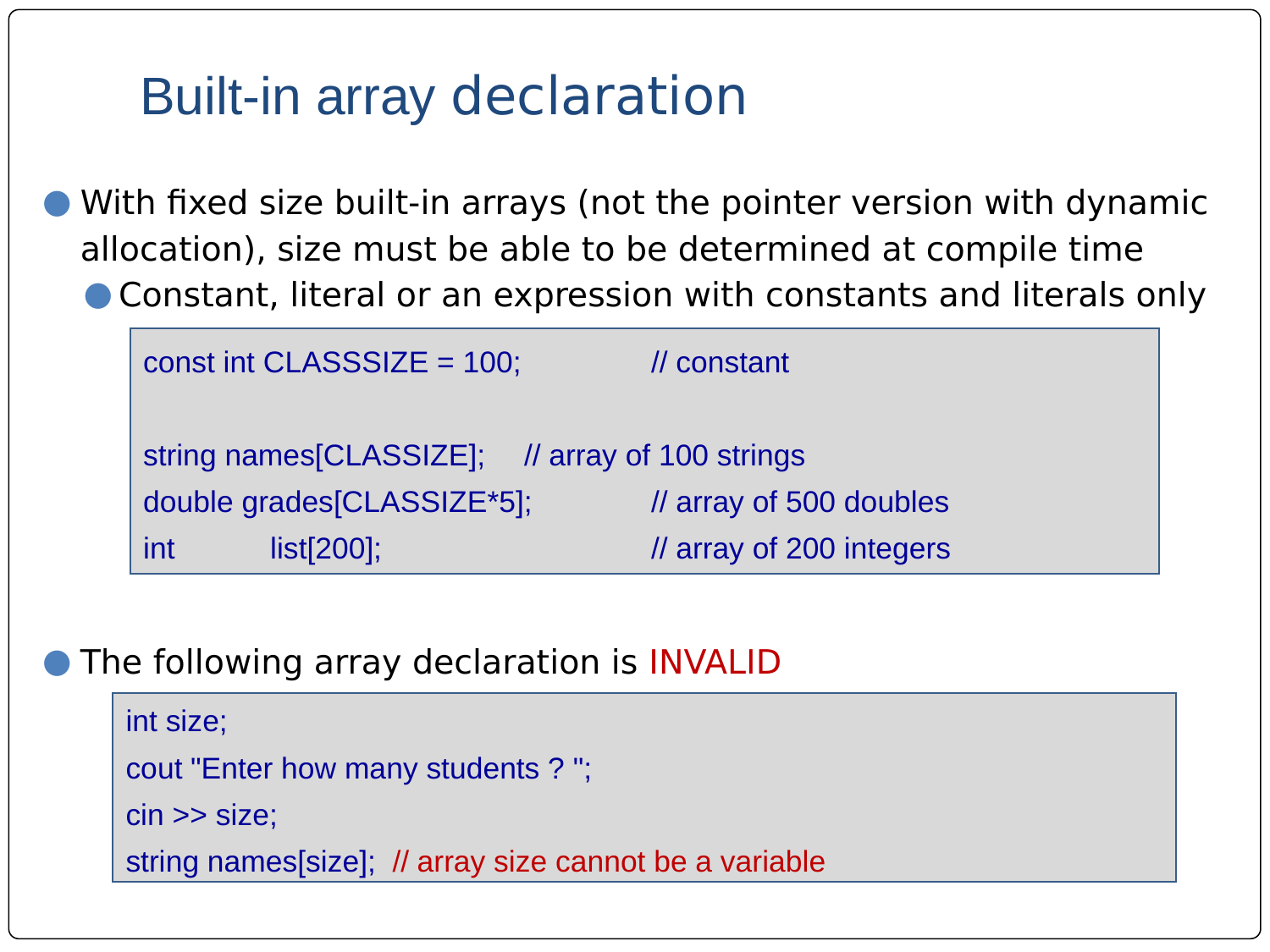

# Built-in array declaration
With fixed size built-in arrays (not the pointer version with dynamic allocation), size must be able to be determined at compile time
Constant, literal or an expression with constants and literals only

The following array declaration is INVALID

const int CLASSSIZE = 100;  	// constant

string names[CLASSIZE]; 	// array of 100 strings
double grades[CLASSIZE*5]; 	// array of 500 doubles
int  	list[200];   		// array of 200 integers
int size;
cout "Enter how many students ? ";
cin >> size;
string names[size];  // array size cannot be a variable